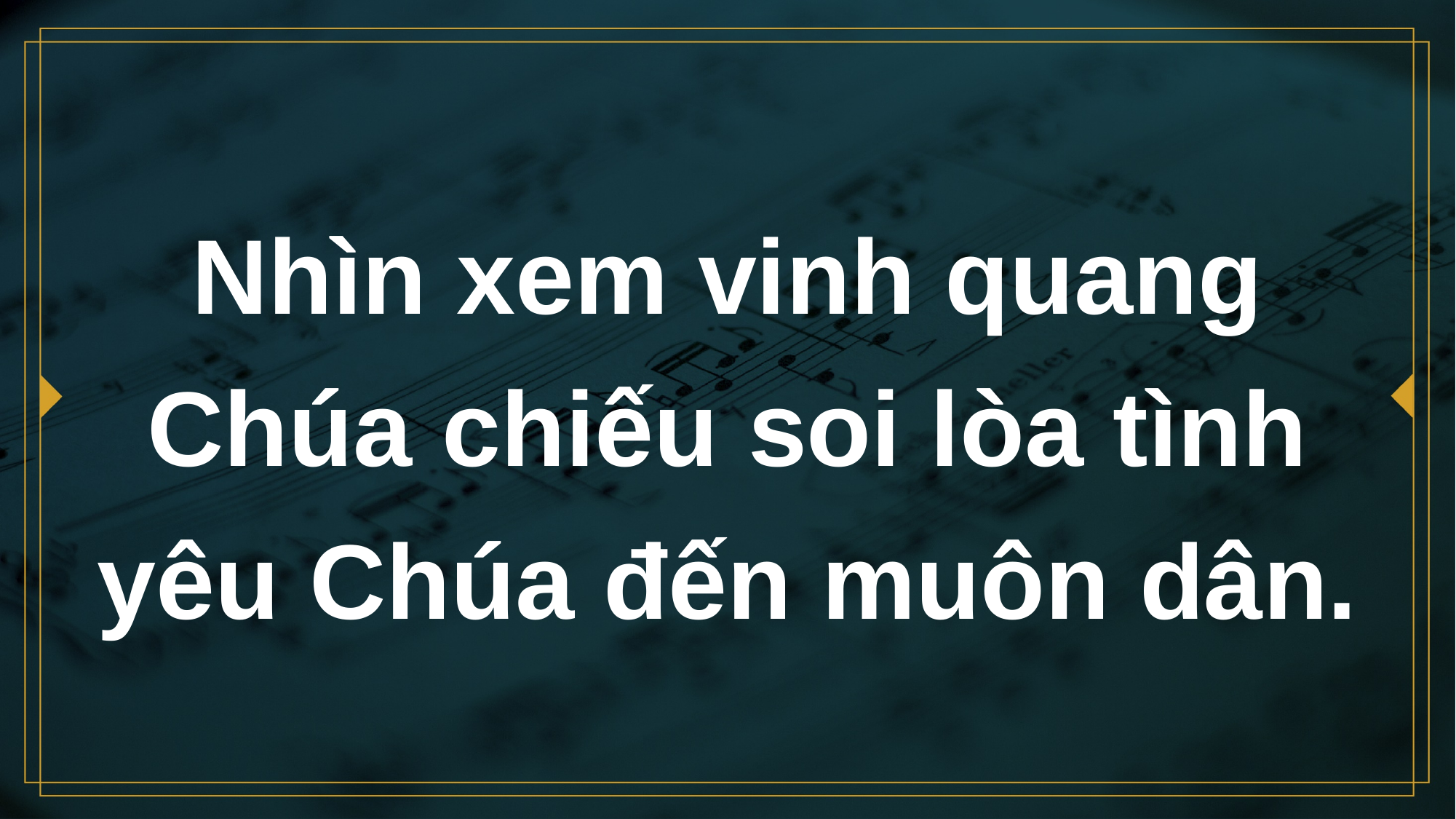

# Nhìn xem vinh quang Chúa chiếu soi lòa tình yêu Chúa đến muôn dân.